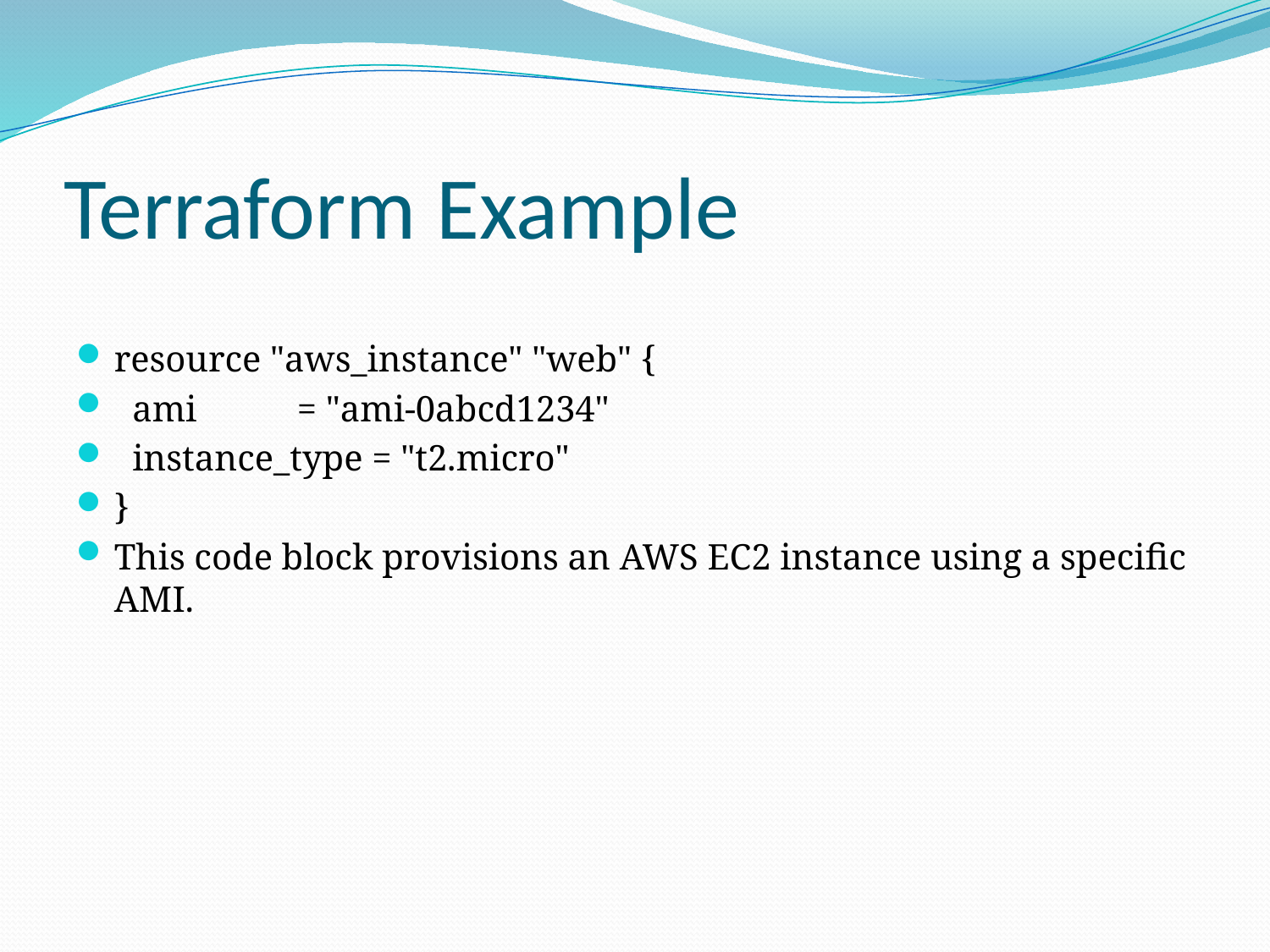

# Terraform Example

resource "aws_instance" "web" {
  ami           = "ami-0abcd1234"
  instance_type = "t2.micro"
}
This code block provisions an AWS EC2 instance using a specific AMI.